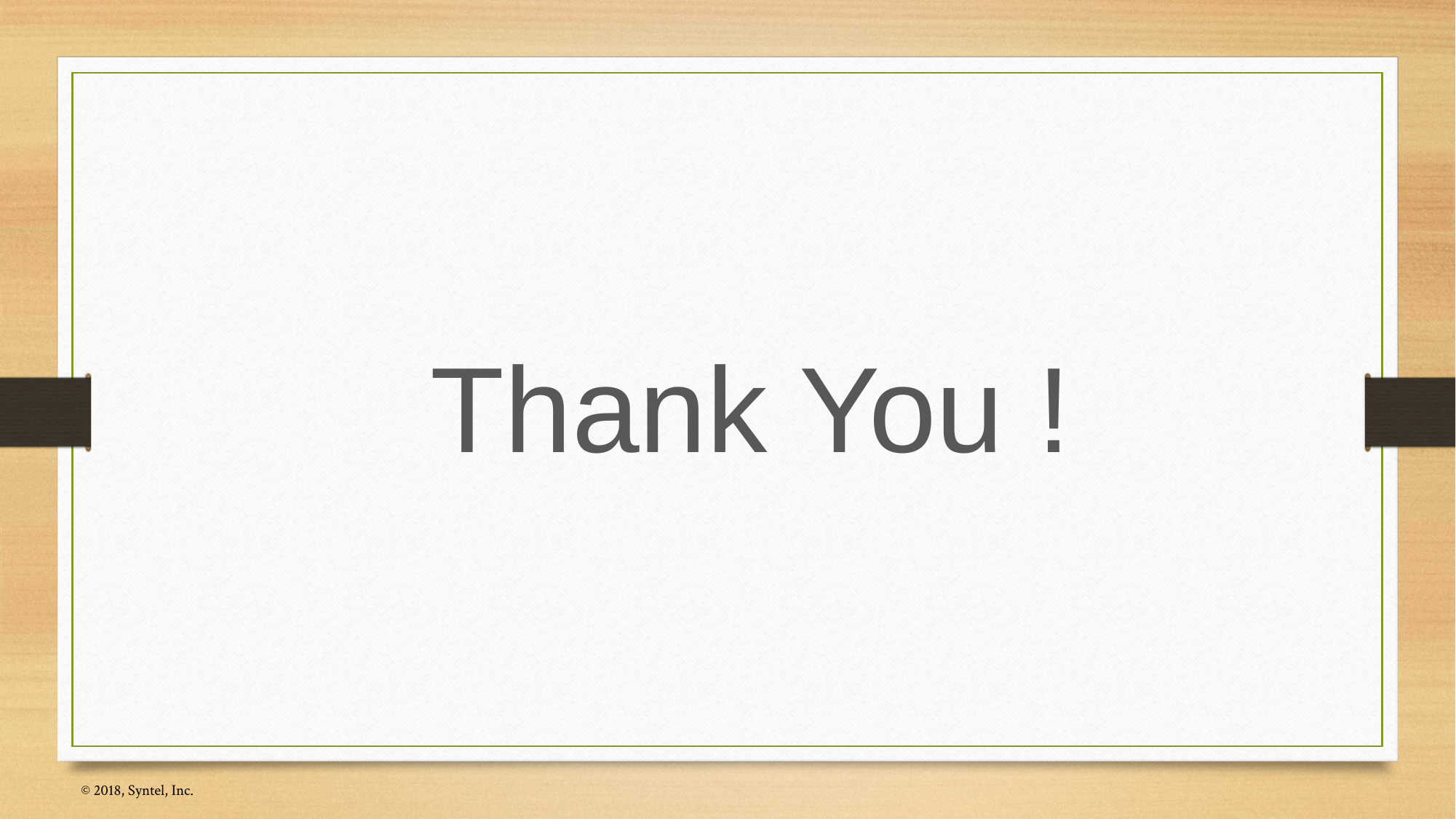

Thank You !
© 2018, Syntel, Inc.